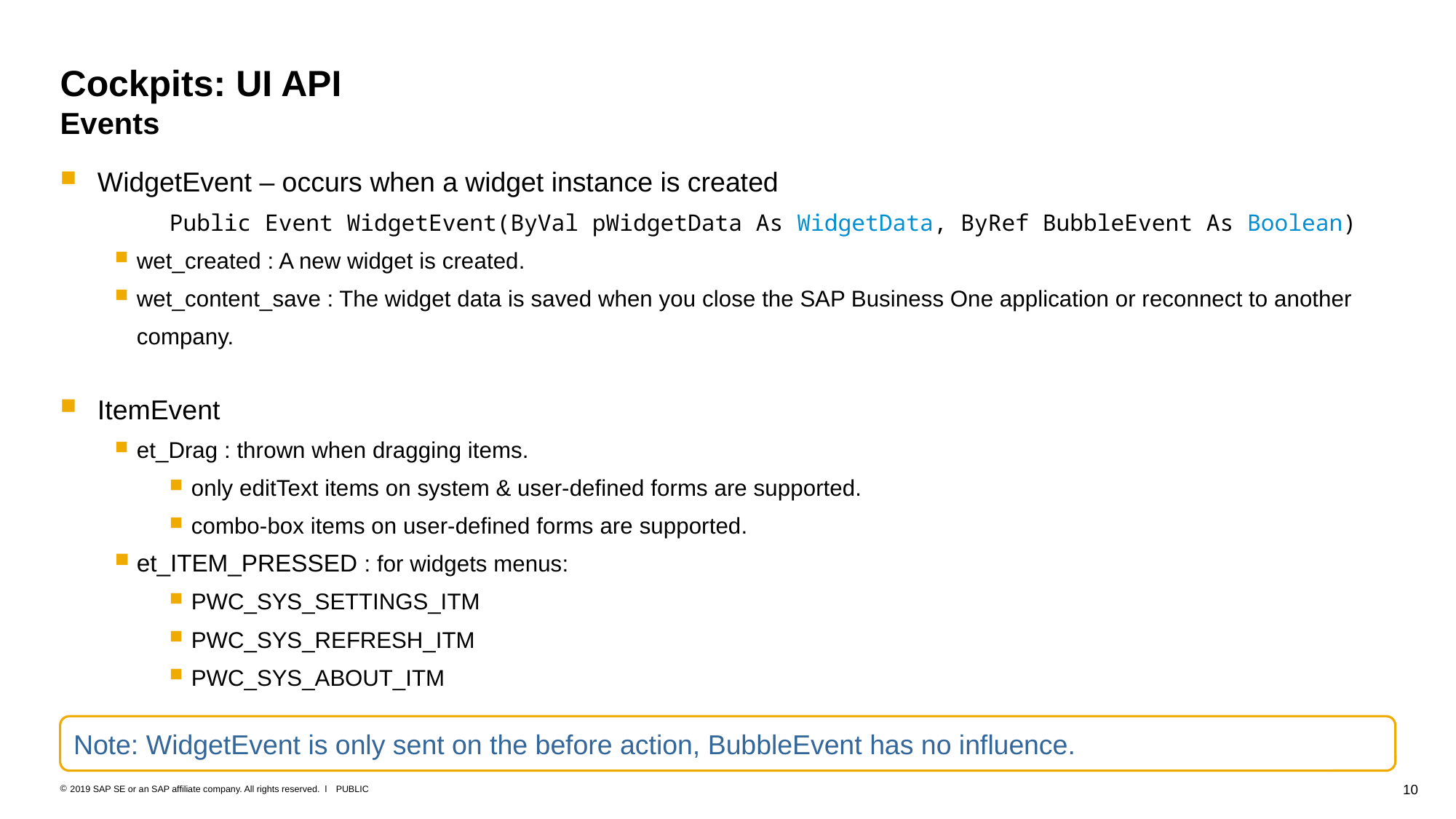

# Cockpits: UI API Events
  WidgetEvent – occurs when a widget instance is created
	Public Event WidgetEvent(ByVal pWidgetData As WidgetData, ByRef BubbleEvent As Boolean)
wet_created : A new widget is created.
wet_content_save : The widget data is saved when you close the SAP Business One application or reconnect to another company.

  ItemEvent
et_Drag : thrown when dragging items.
only editText items on system & user-defined forms are supported.
combo-box items on user-defined forms are supported.
et_ITEM_PRESSED : for widgets menus:
PWC_SYS_SETTINGS_ITM
PWC_SYS_REFRESH_ITM
PWC_SYS_ABOUT_ITM
Note: WidgetEvent is only sent on the before action, BubbleEvent has no influence.